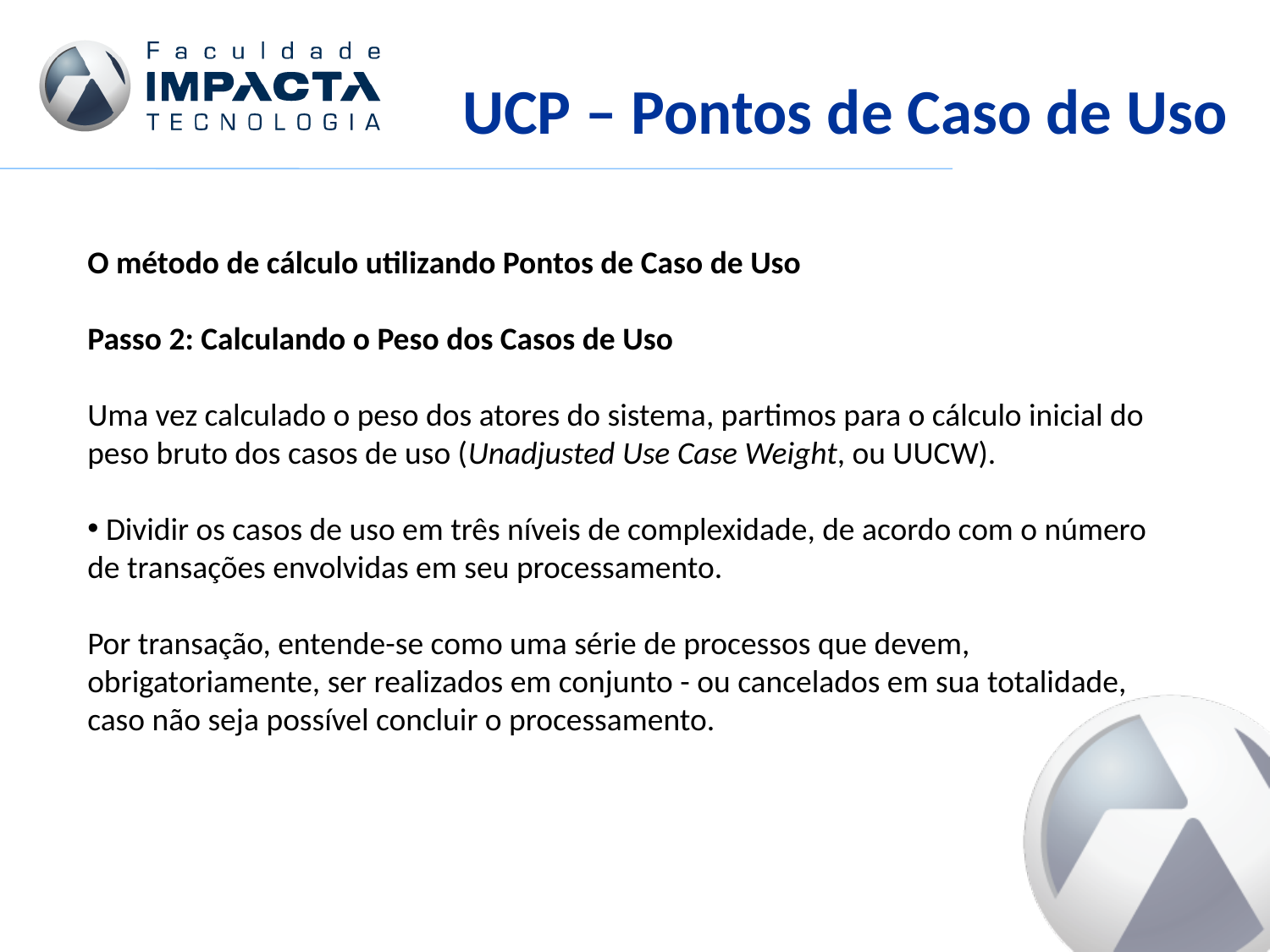

UCP – Pontos de Caso de Uso
O método de cálculo utilizando Pontos de Caso de Uso

Passo 2: Calculando o Peso dos Casos de Uso

Uma vez calculado o peso dos atores do sistema, partimos para o cálculo inicial do peso bruto dos casos de uso (Unadjusted Use Case Weight, ou UUCW).

 Dividir os casos de uso em três níveis de complexidade, de acordo com o número de transações envolvidas em seu processamento.

Por transação, entende-se como uma série de processos que devem, obrigatoriamente, ser realizados em conjunto - ou cancelados em sua totalidade, caso não seja possível concluir o processamento.